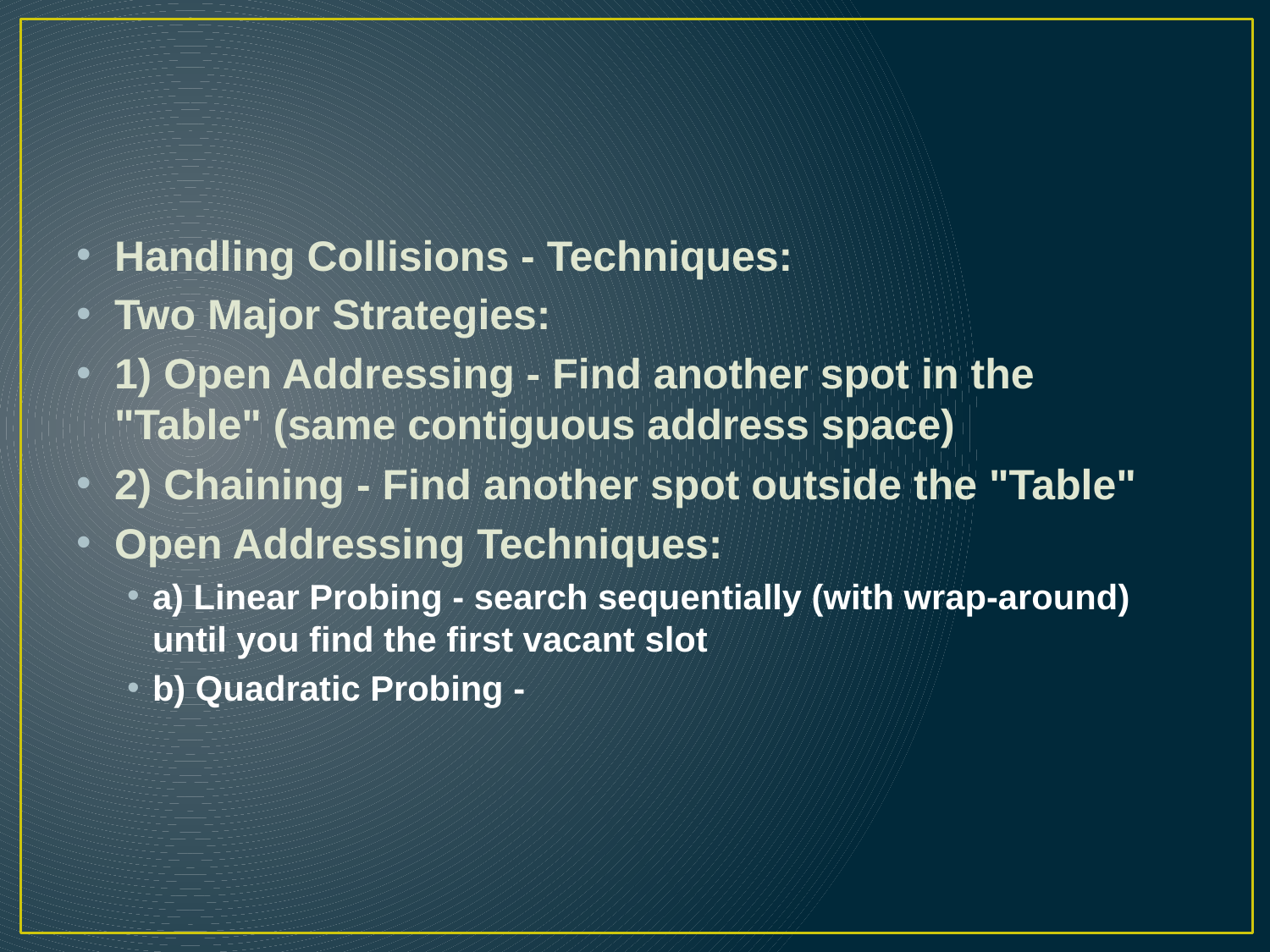

#
Handling Collisions - Techniques:
Two Major Strategies:
1) Open Addressing - Find another spot in the "Table" (same contiguous address space)
2) Chaining - Find another spot outside the "Table"
Open Addressing Techniques:
a) Linear Probing - search sequentially (with wrap-around) until you find the first vacant slot
b) Quadratic Probing -